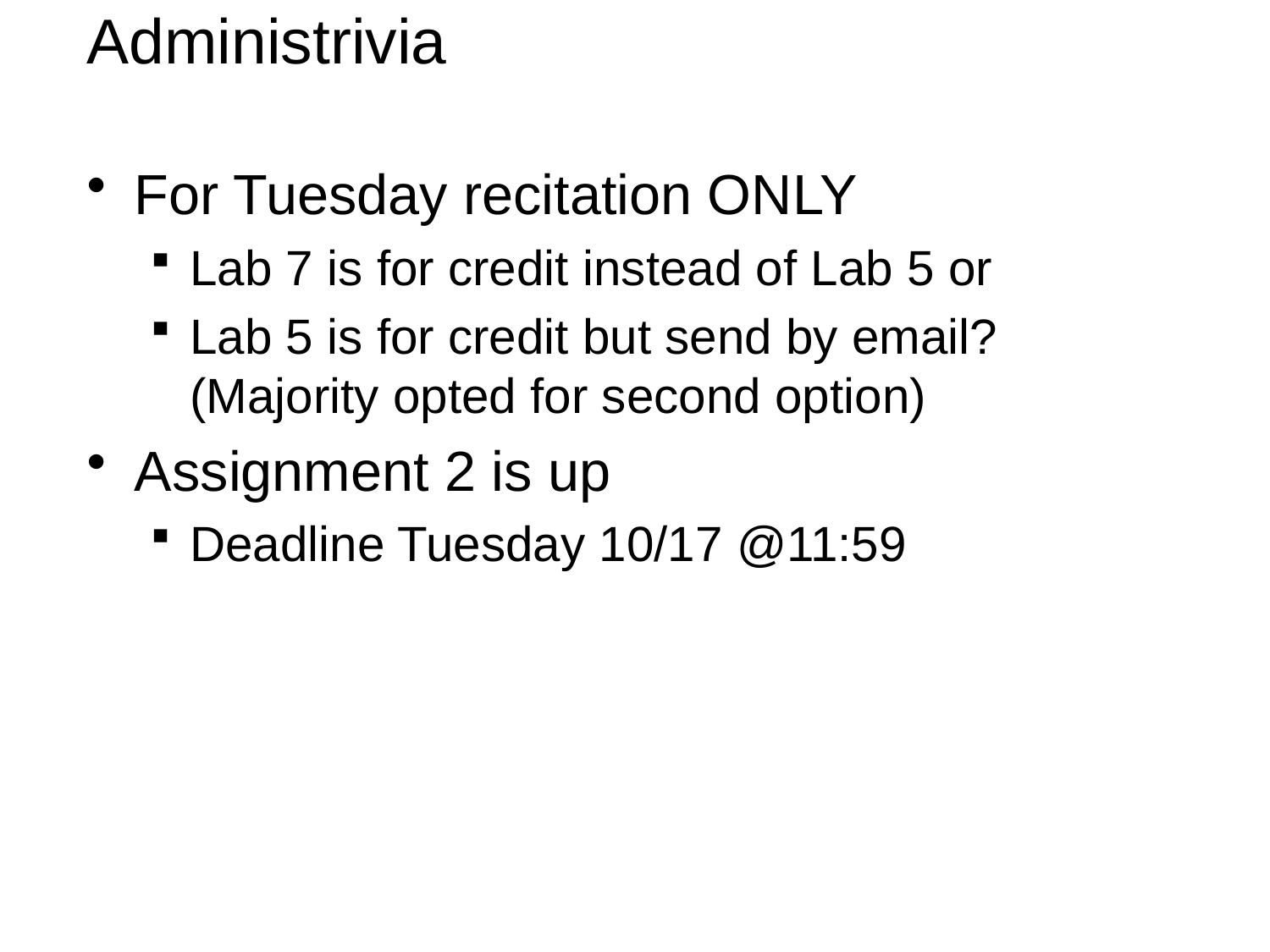

2
# Administrivia
For Tuesday recitation ONLY
Lab 7 is for credit instead of Lab 5 or
Lab 5 is for credit but send by email? (Majority opted for second option)
Assignment 2 is up
Deadline Tuesday 10/17 @11:59